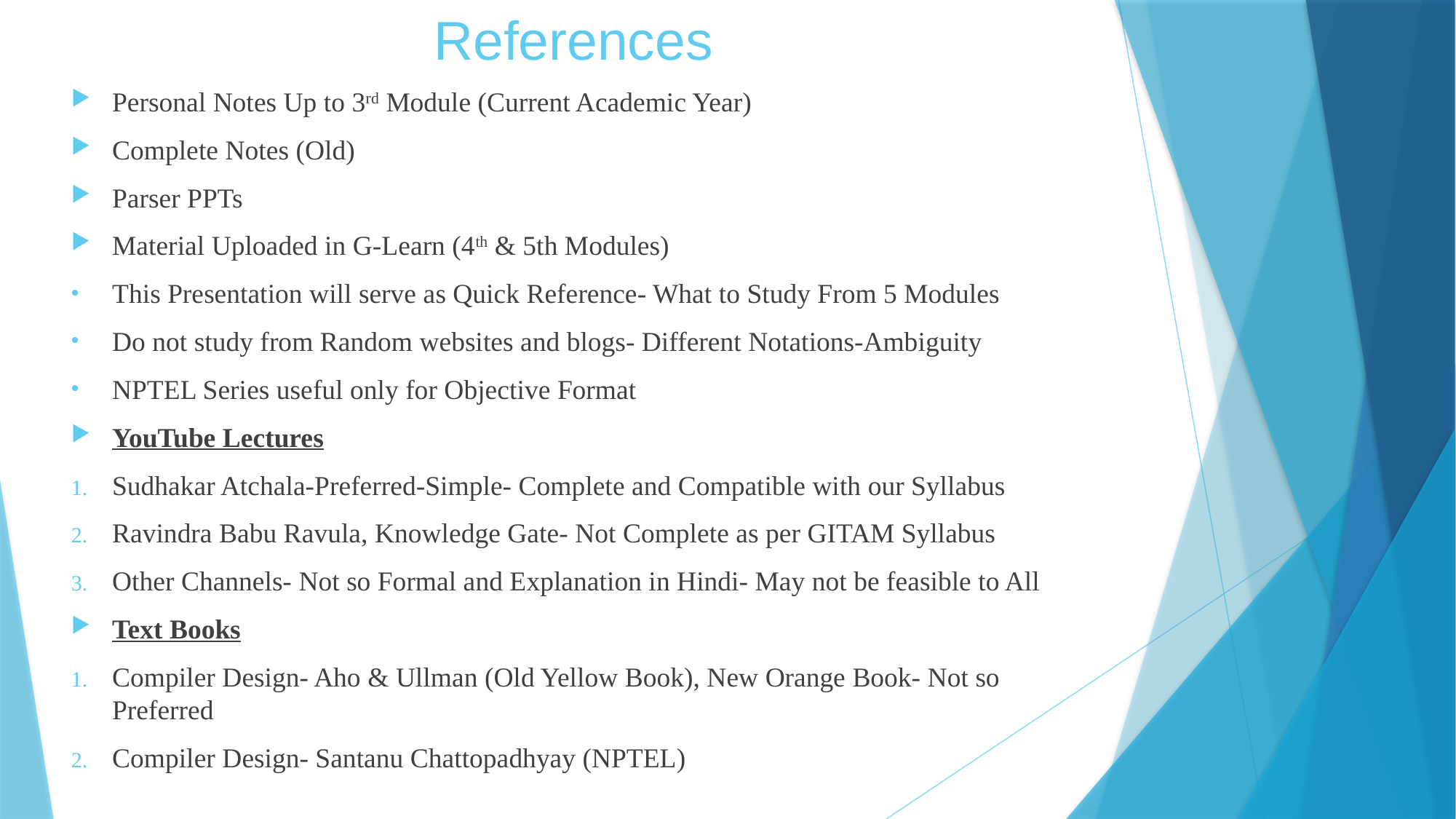

# References
Personal Notes Up to 3rd Module (Current Academic Year)
Complete Notes (Old)
Parser PPTs
Material Uploaded in G-Learn (4th & 5th Modules)
This Presentation will serve as Quick Reference- What to Study From 5 Modules
Do not study from Random websites and blogs- Different Notations-Ambiguity
NPTEL Series useful only for Objective Format
YouTube Lectures
Sudhakar Atchala-Preferred-Simple- Complete and Compatible with our Syllabus
Ravindra Babu Ravula, Knowledge Gate- Not Complete as per GITAM Syllabus
Other Channels- Not so Formal and Explanation in Hindi- May not be feasible to All
Text Books
Compiler Design- Aho & Ullman (Old Yellow Book), New Orange Book- Not so Preferred
Compiler Design- Santanu Chattopadhyay (NPTEL)